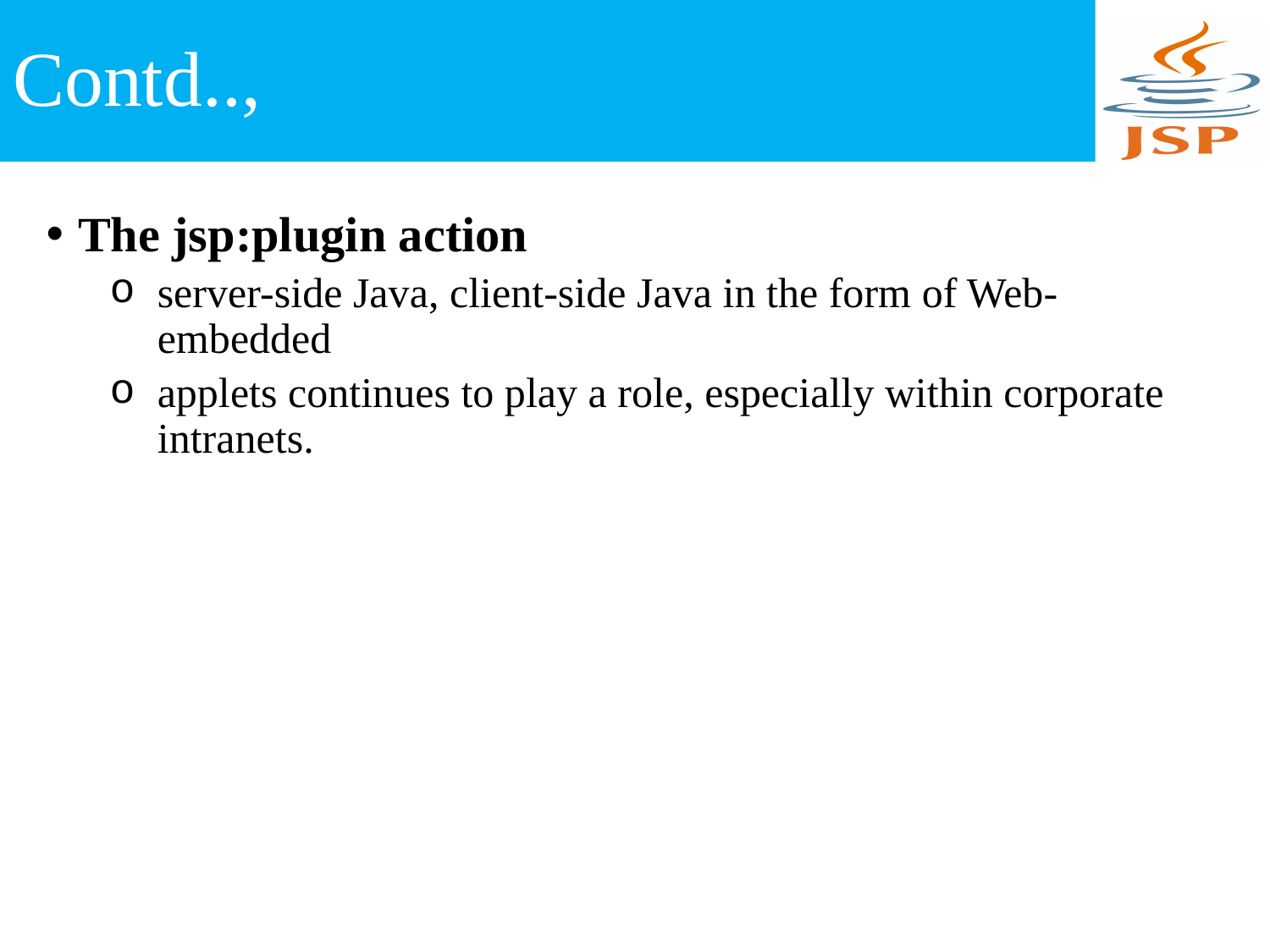

# Contd..,
The jsp:plugin action
server-side Java, client-side Java in the form of Web-embedded
applets continues to play a role, especially within corporate intranets.